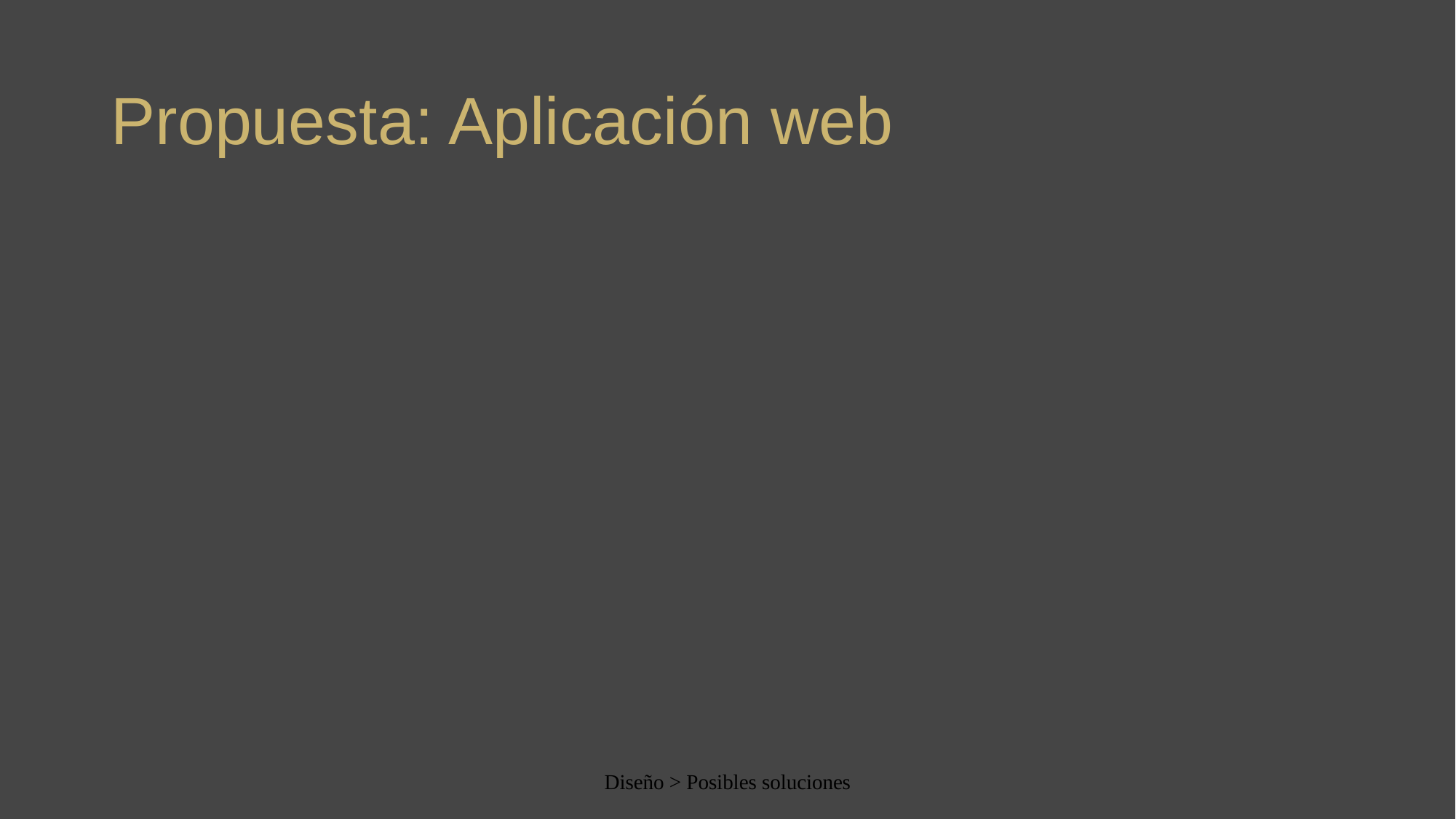

# Propuesta: Aplicación web

Diseño > Posibles soluciones